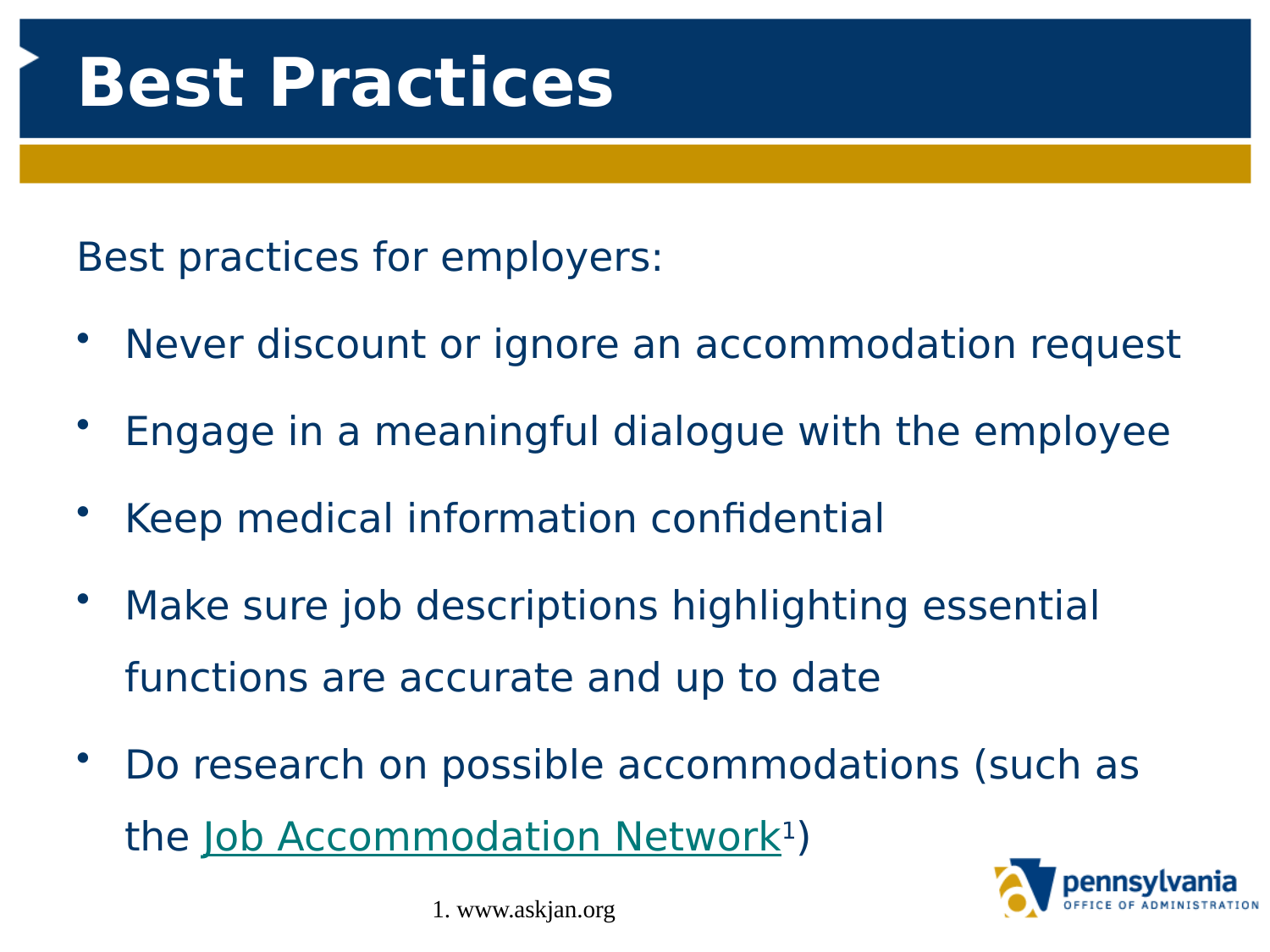

# Best Practices
Best practices for employers:
Never discount or ignore an accommodation request
Engage in a meaningful dialogue with the employee
Keep medical information confidential
Make sure job descriptions highlighting essential functions are accurate and up to date
Do research on possible accommodations (such as the Job Accommodation Network1)
1. www.askjan.org